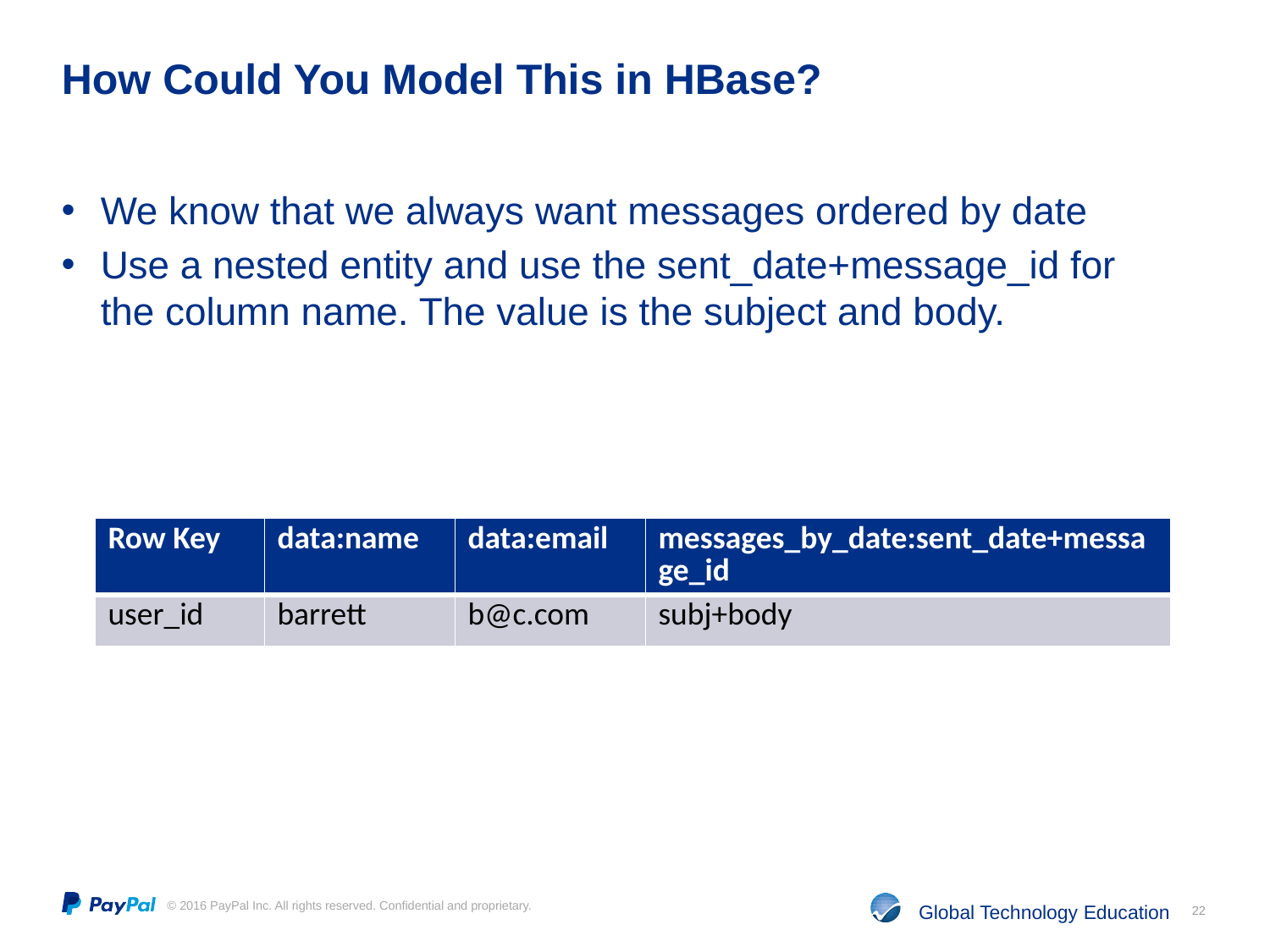

# How Could You Model This in HBase?
We know that we always want messages ordered by date
Use a nested entity and use the sent_date+message_id for the column name. The value is the subject and body.
| Row Key | data:name | data:email | messages\_by\_date:sent\_date+message\_id |
| --- | --- | --- | --- |
| user\_id | barrett | b@c.com | subj+body |
22